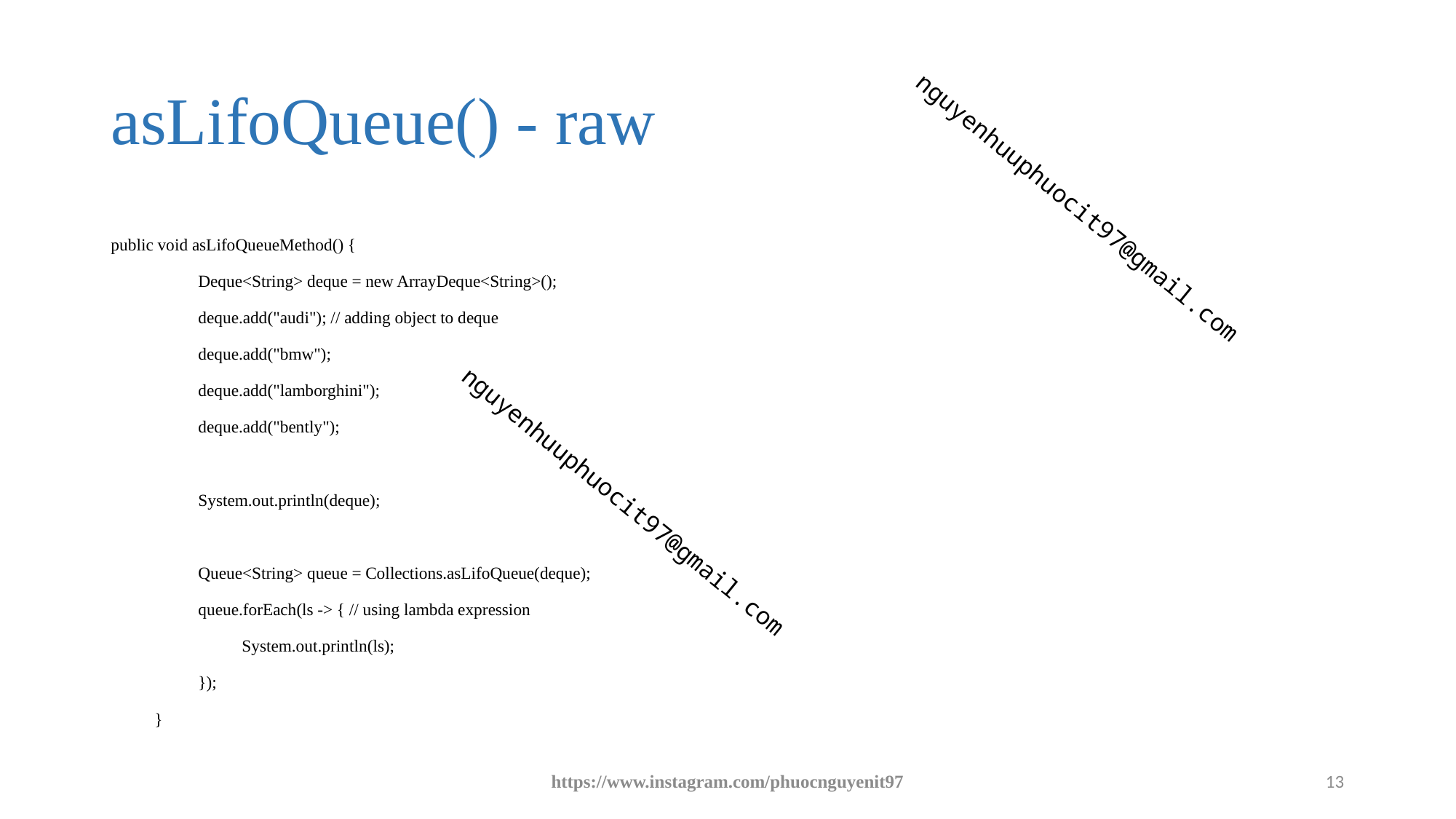

# asLifoQueue() - raw
public void asLifoQueueMethod() {
		Deque<String> deque = new ArrayDeque<String>();
		deque.add("audi"); // adding object to deque
		deque.add("bmw");
		deque.add("lamborghini");
		deque.add("bently");

		System.out.println(deque);

		Queue<String> queue = Collections.asLifoQueue(deque);
		queue.forEach(ls -> { // using lambda expression
			System.out.println(ls);
		});
	}
https://www.instagram.com/phuocnguyenit97
13